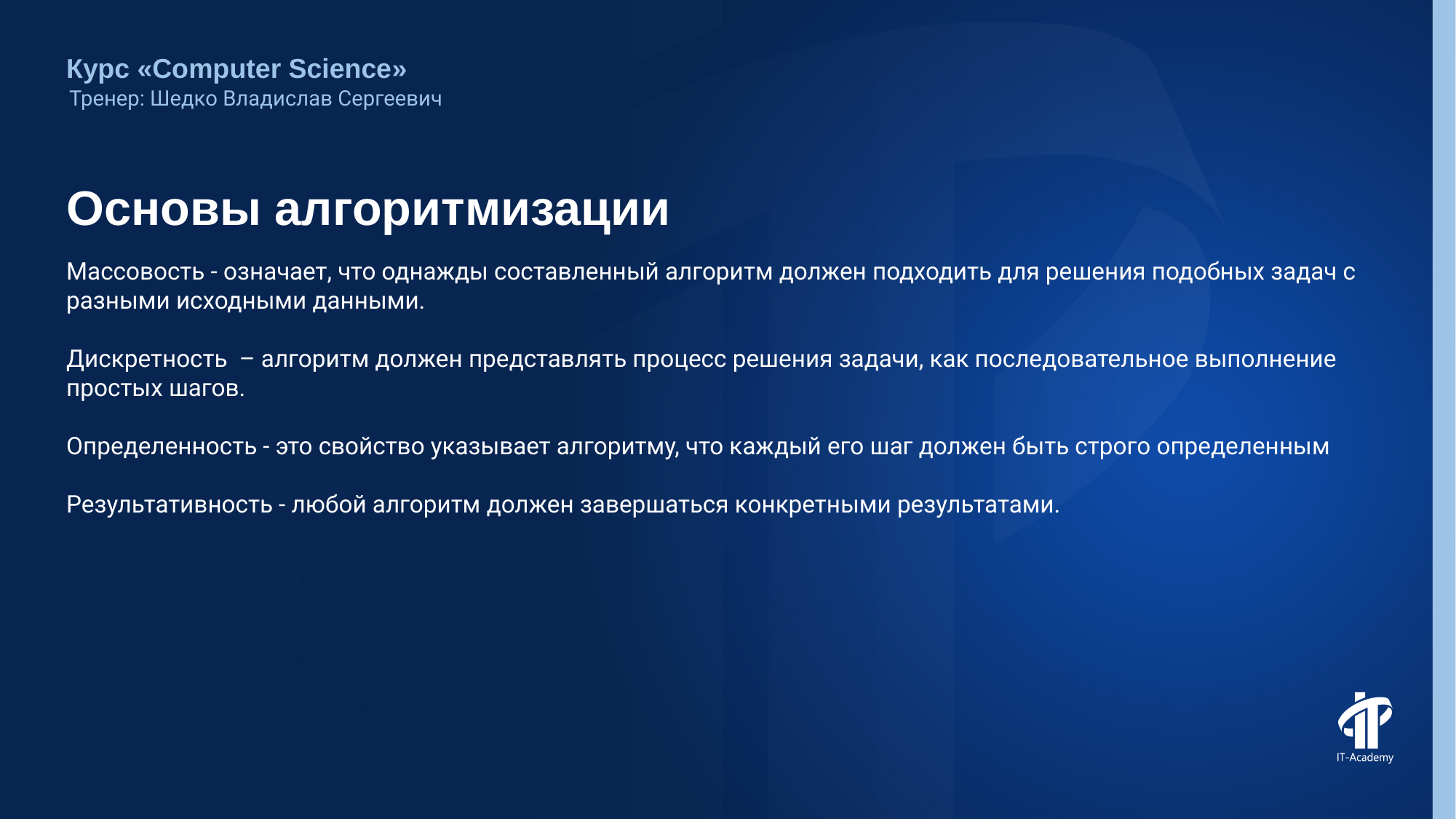

Курс «Computer Science»
Тренер: Шедко Владислав Сергеевич
# Основы алгоритмизации
Массовость - означает, что однажды составленный алгоритм должен подходить для решения подобных задач с разными исходными данными.

Дискретность  – алгоритм должен представлять процесс решения задачи, как последовательное выполнение простых шагов.

Определенность - это свойство указывает алгоритму, что каждый его шаг должен быть строго определенным

Результативность - любой алгоритм должен завершаться конкретными результатами.